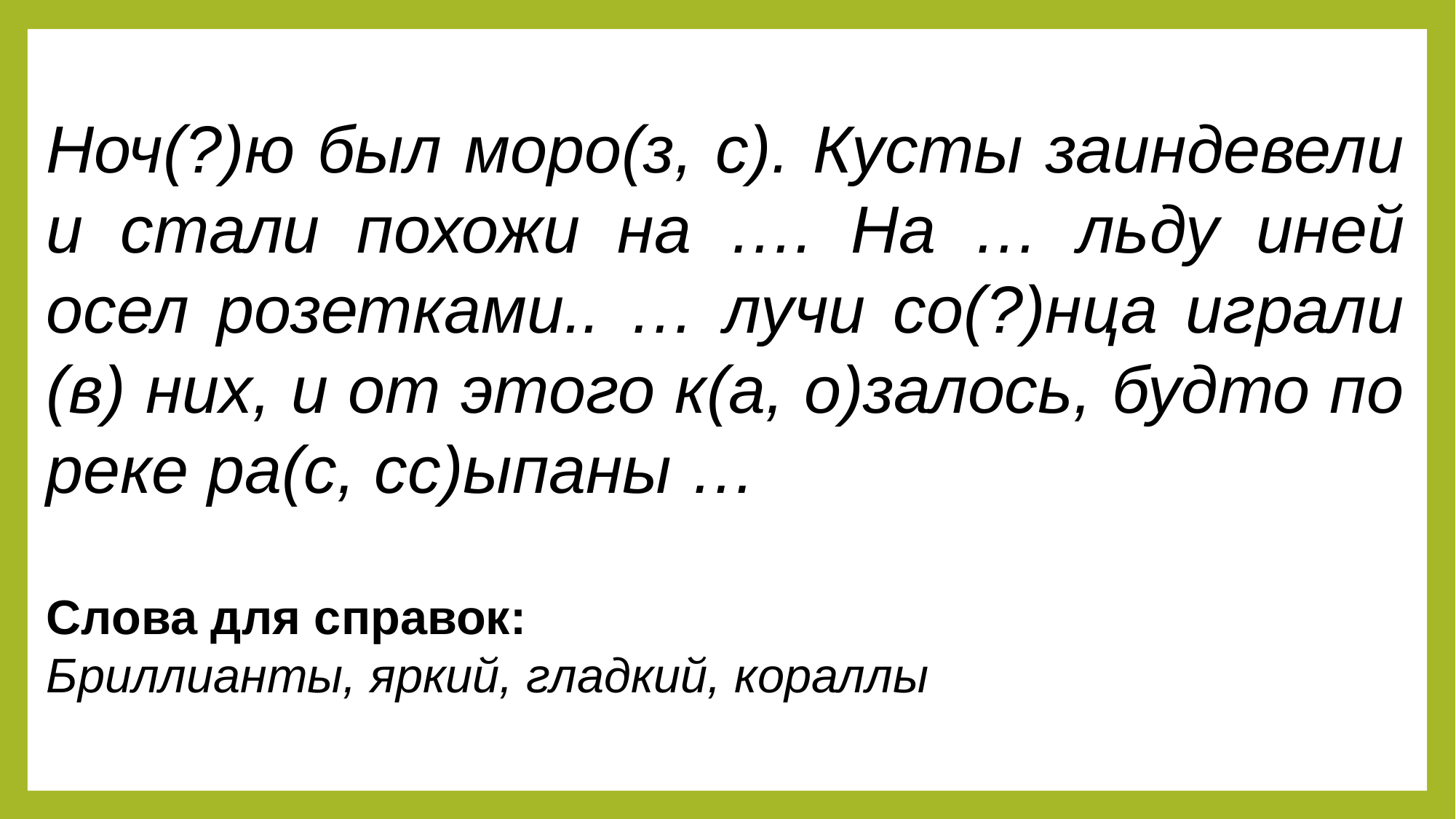

Ноч(?)ю был моро(з, с). Кусты заиндевели и стали похожи на …. На … льду иней осел розетками.. … лучи со(?)нца играли (в) них, и от этого к(а, о)залось, будто по реке ра(с, сс)ыпаны …

Слова для справок:
Бриллианты, яркий, гладкий, кораллы